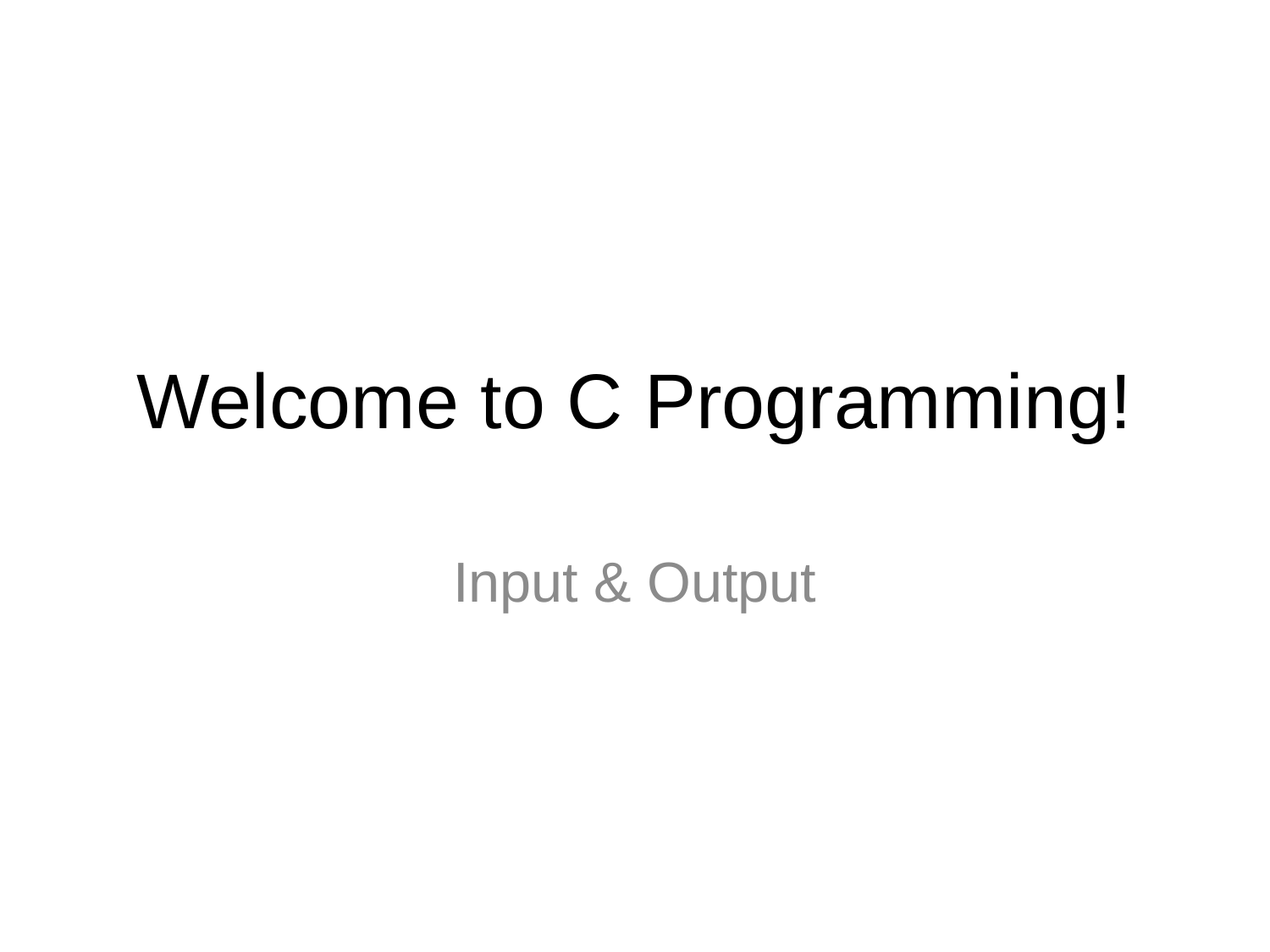

# Welcome to C Programming!
Input & Output